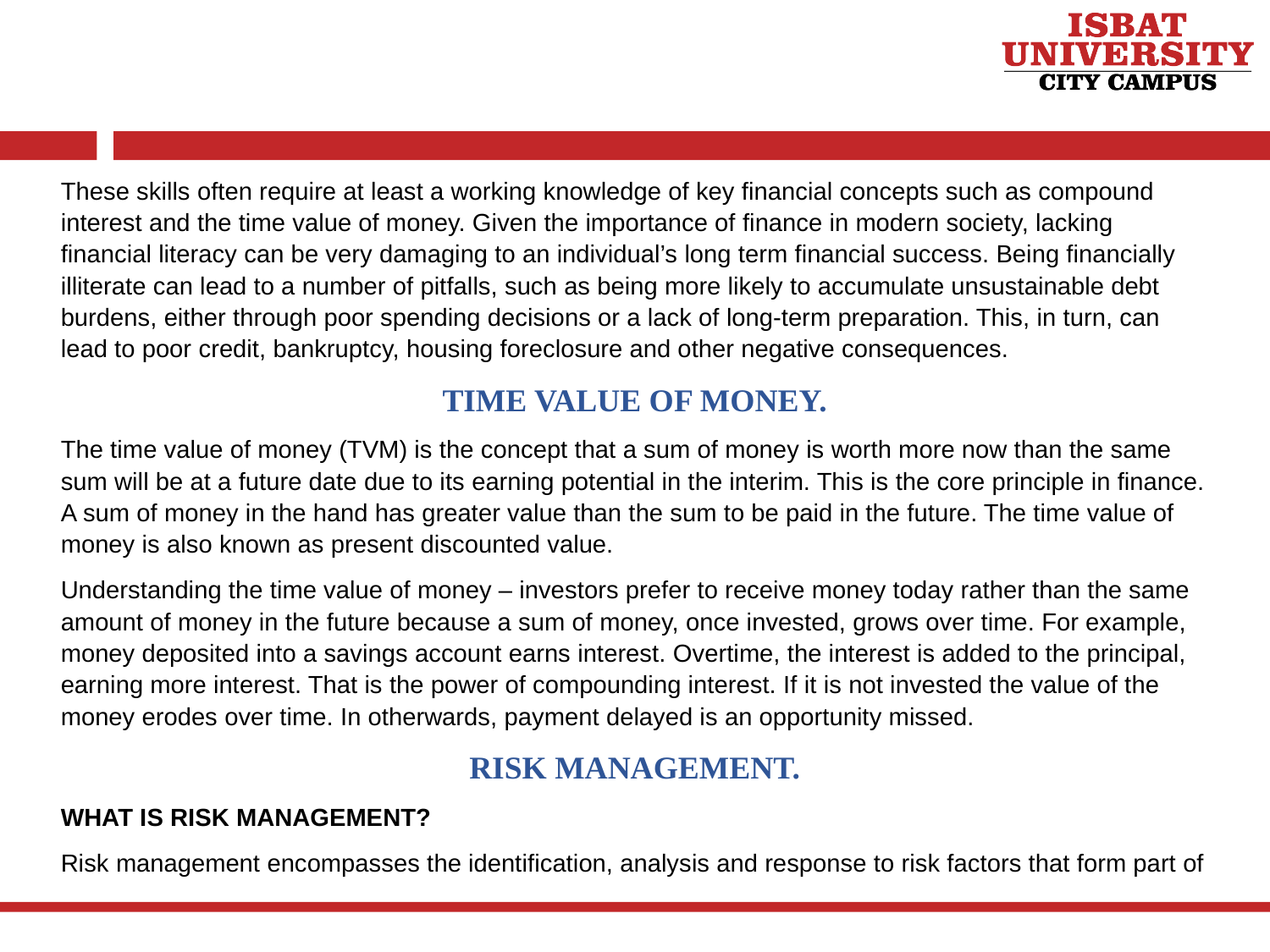

These skills often require at least a working knowledge of key financial concepts such as compound interest and the time value of money. Given the importance of finance in modern society, lacking financial literacy can be very damaging to an individual’s long term financial success. Being financially illiterate can lead to a number of pitfalls, such as being more likely to accumulate unsustainable debt burdens, either through poor spending decisions or a lack of long-term preparation. This, in turn, can lead to poor credit, bankruptcy, housing foreclosure and other negative consequences.
TIME VALUE OF MONEY.
The time value of money (TVM) is the concept that a sum of money is worth more now than the same sum will be at a future date due to its earning potential in the interim. This is the core principle in finance. A sum of money in the hand has greater value than the sum to be paid in the future. The time value of money is also known as present discounted value.
Understanding the time value of money – investors prefer to receive money today rather than the same amount of money in the future because a sum of money, once invested, grows over time. For example, money deposited into a savings account earns interest. Overtime, the interest is added to the principal, earning more interest. That is the power of compounding interest. If it is not invested the value of the money erodes over time. In otherwards, payment delayed is an opportunity missed.
RISK MANAGEMENT.
WHAT IS RISK MANAGEMENT?
Risk management encompasses the identification, analysis and response to risk factors that form part of